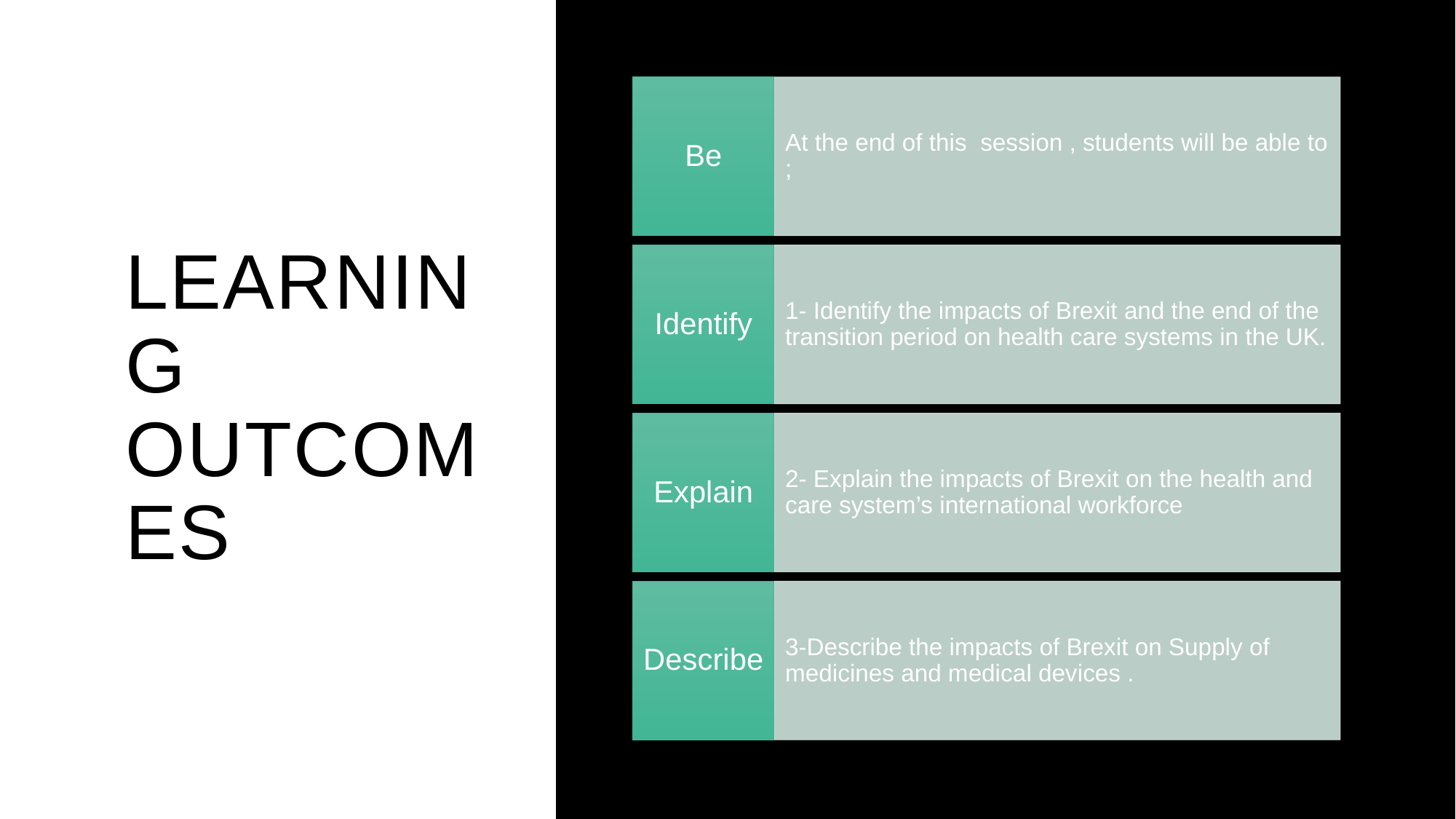

At the end of this  session , students will be able to ;
Be
1- Identify the impacts of Brexit and the end of the transition period on health care systems in the UK.
Identify
2- Explain the impacts of Brexit on the health and care system’s international workforce
Explain
3-Describe the impacts of Brexit on Supply of medicines and medical devices .
Describe
# Learning outcomes
Created by ; Oluwafemi Esan.